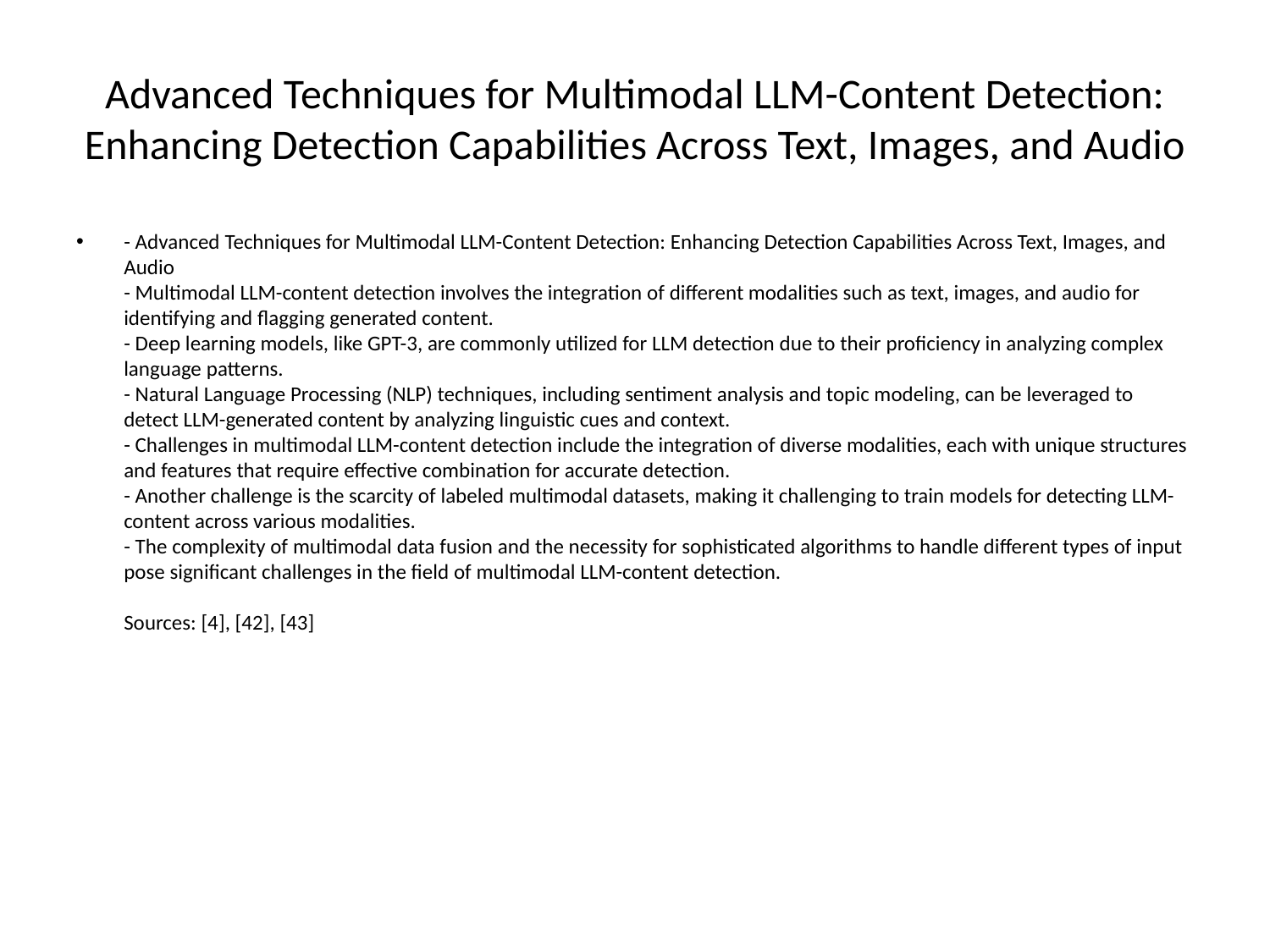

# Advanced Techniques for Multimodal LLM-Content Detection: Enhancing Detection Capabilities Across Text, Images, and Audio
- Advanced Techniques for Multimodal LLM-Content Detection: Enhancing Detection Capabilities Across Text, Images, and Audio
- Multimodal LLM-content detection involves the integration of different modalities such as text, images, and audio for identifying and flagging generated content.
- Deep learning models, like GPT-3, are commonly utilized for LLM detection due to their proficiency in analyzing complex language patterns.
- Natural Language Processing (NLP) techniques, including sentiment analysis and topic modeling, can be leveraged to detect LLM-generated content by analyzing linguistic cues and context.
- Challenges in multimodal LLM-content detection include the integration of diverse modalities, each with unique structures and features that require effective combination for accurate detection.
- Another challenge is the scarcity of labeled multimodal datasets, making it challenging to train models for detecting LLM-content across various modalities.
- The complexity of multimodal data fusion and the necessity for sophisticated algorithms to handle different types of input pose significant challenges in the field of multimodal LLM-content detection.
Sources: [4], [42], [43]